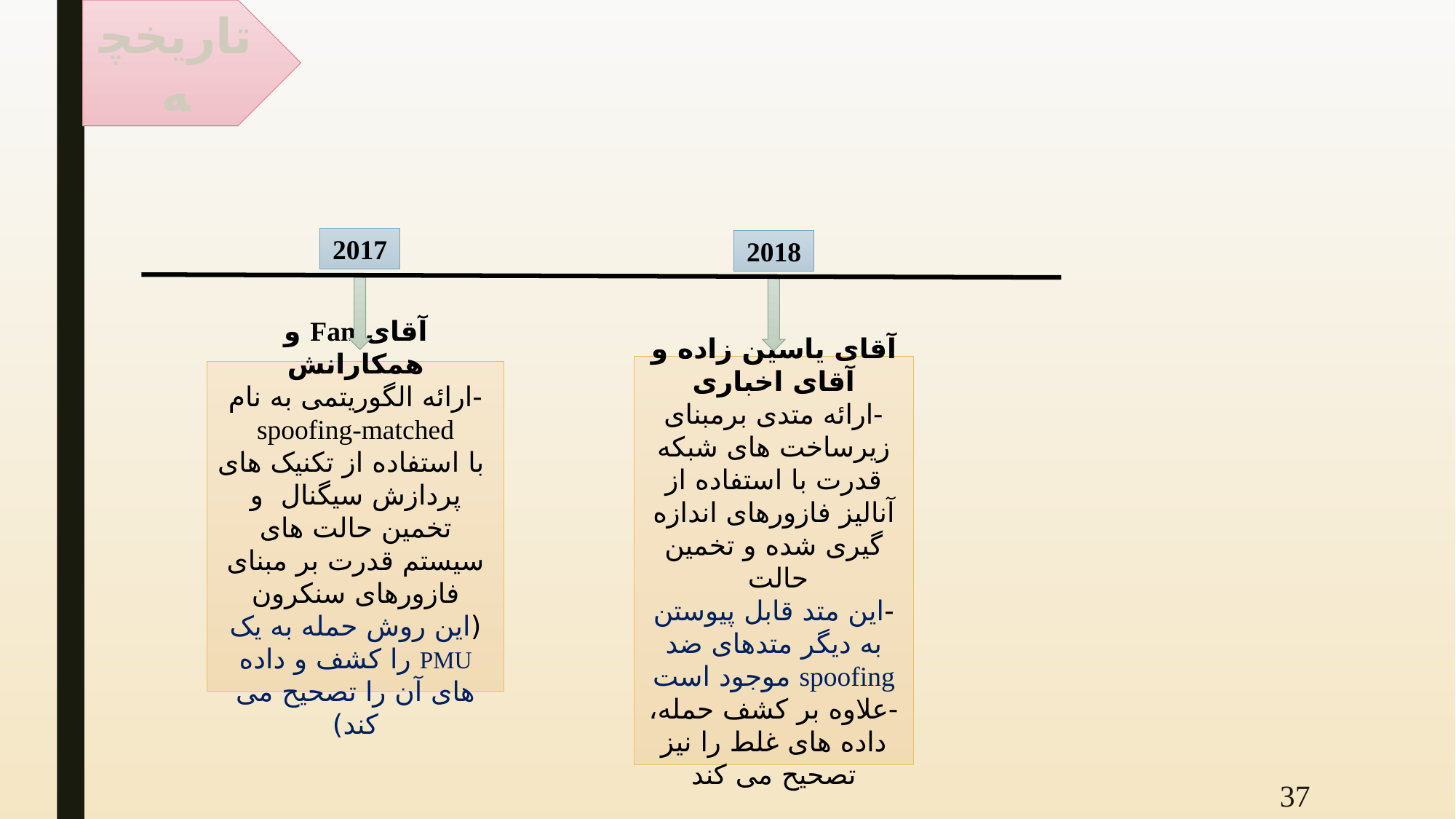

تاریخچه
2017
2018

آقای یاسین زاده و آقای اخباری
-ارائه متدی برمبنای زیرساخت های شبکه قدرت با استفاده از آنالیز فازورهای اندازه گیری شده و تخمین حالت
-این متد قابل پیوستن به دیگر متدهای ضد spoofing موجود است
-علاوه بر کشف حمله، داده های غلط را نیز تصحیح می کند
آقای Fan و همکارانش
-ارائه الگوریتمی به نام spoofing-matched
 با استفاده از تکنیک های پردازش سیگنال  و تخمین حالت های سیستم قدرت بر مبنای فازورهای سنکرون
(این روش حمله به یک PMU را کشف و داده های آن را تصحیح می کند)

37